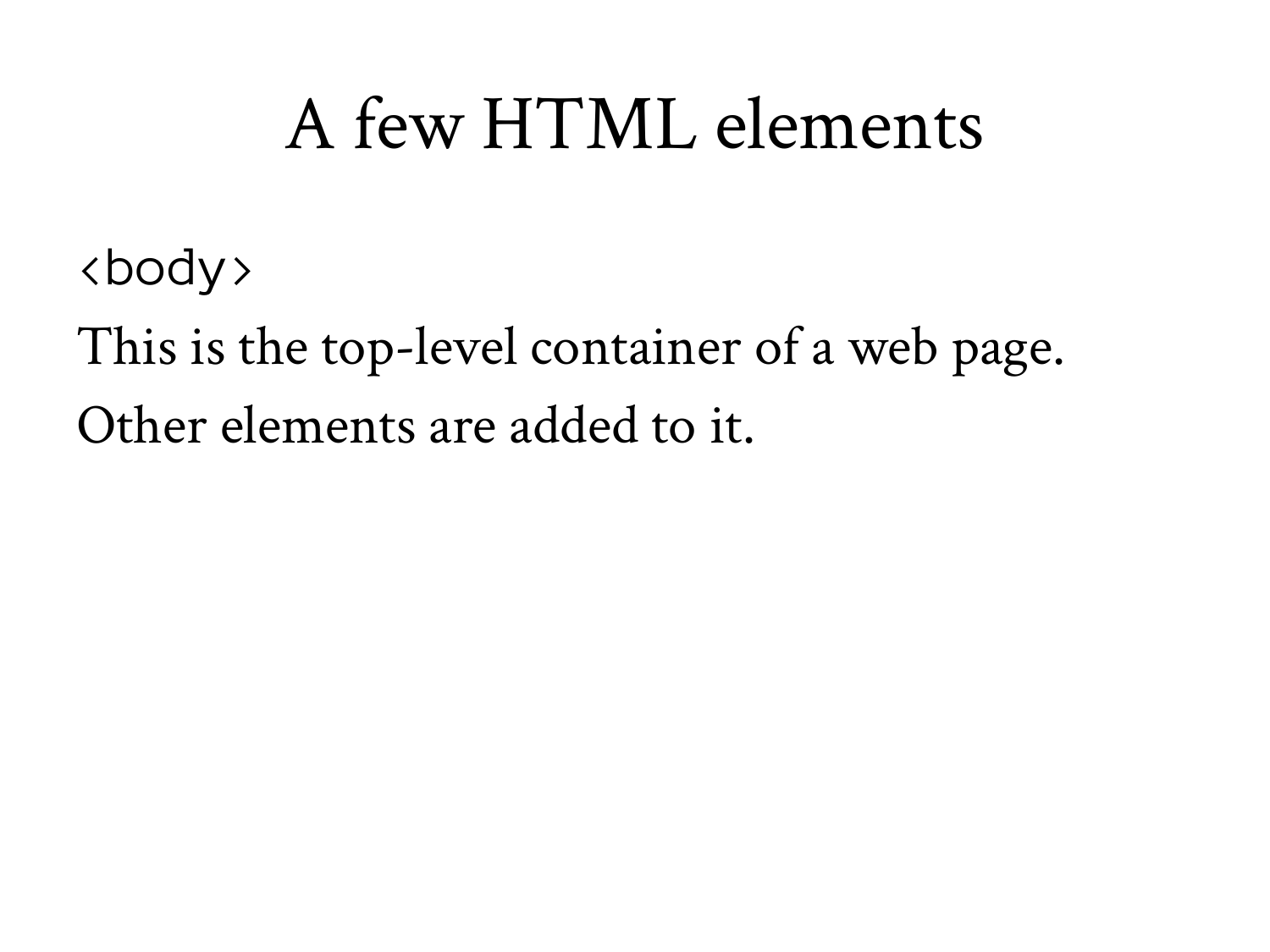

# A few HTML elements
<body>
This is the top-level container of a web page.
Other elements are added to it.